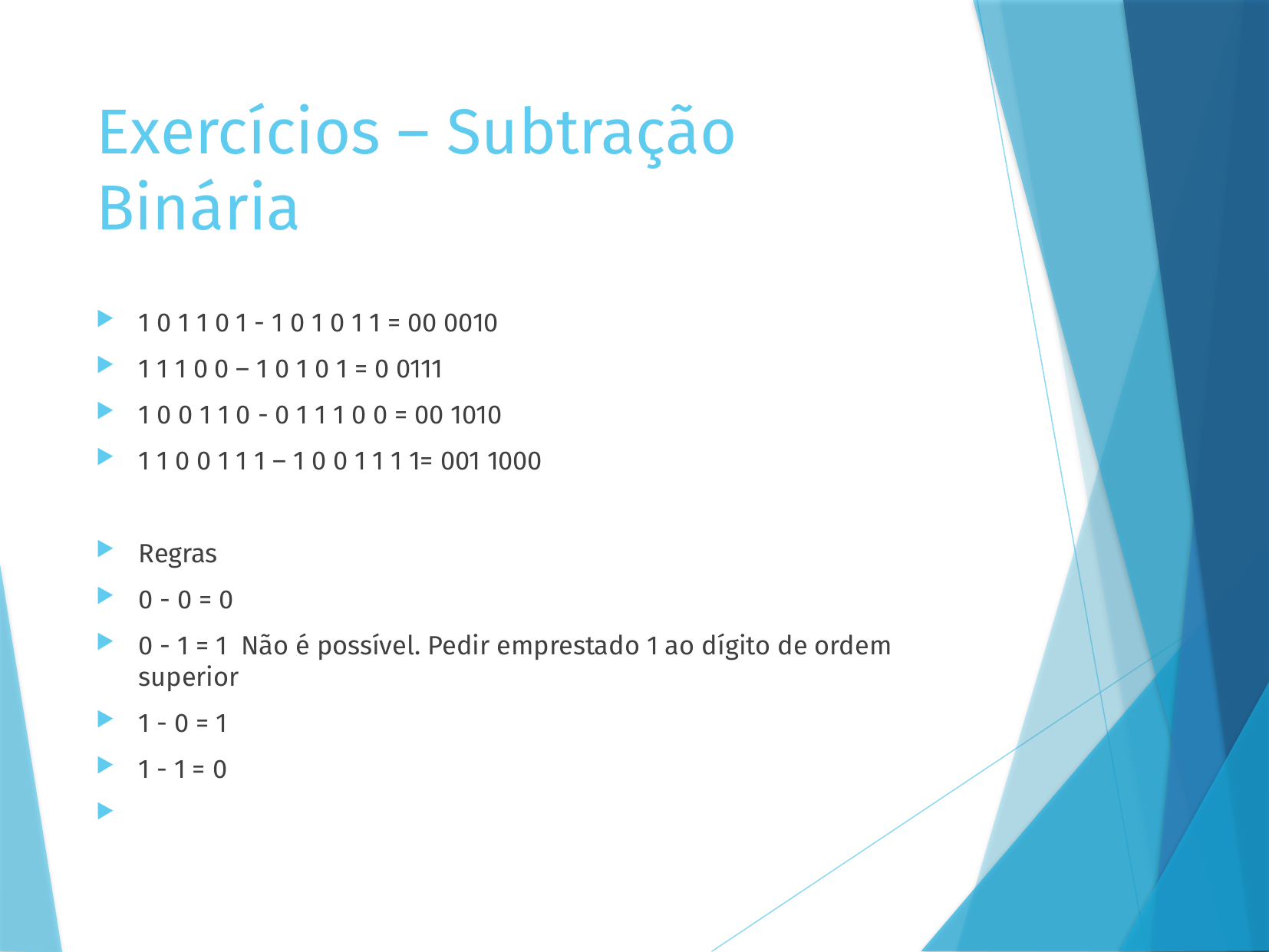

# Exercícios – Subtração Binária
1 0 1 1 0 1 - 1 0 1 0 1 1 = 00 0010
1 1 1 0 0 – 1 0 1 0 1 = 0 0111
1 0 0 1 1 0 - 0 1 1 1 0 0 = 00 1010
1 1 0 0 1 1 1 – 1 0 0 1 1 1 1= 001 1000

Regras
0 - 0 = 0
0 - 1 = 1  Não é possível. Pedir emprestado 1 ao dígito de ordem superior
1 - 0 = 1
1 - 1 = 0